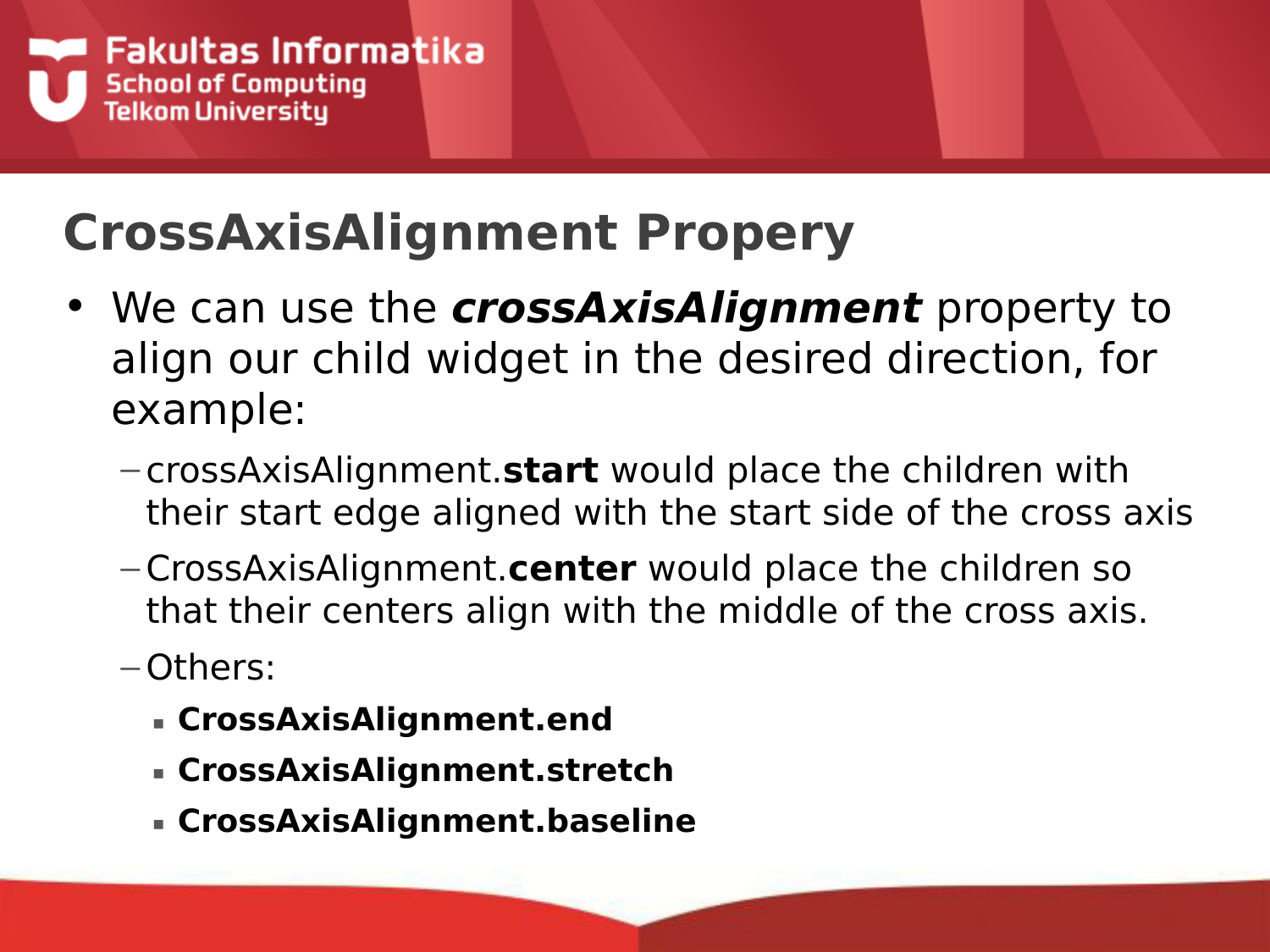

# CrossAxisAlignment Propery
We can use the crossAxisAlignment property to align our child widget in the desired direction, for example:
crossAxisAlignment.start would place the children with their start edge aligned with the start side of the cross axis
CrossAxisAlignment.center would place the children so that their centers align with the middle of the cross axis.
Others:
CrossAxisAlignment.end
CrossAxisAlignment.stretch
CrossAxisAlignment.baseline